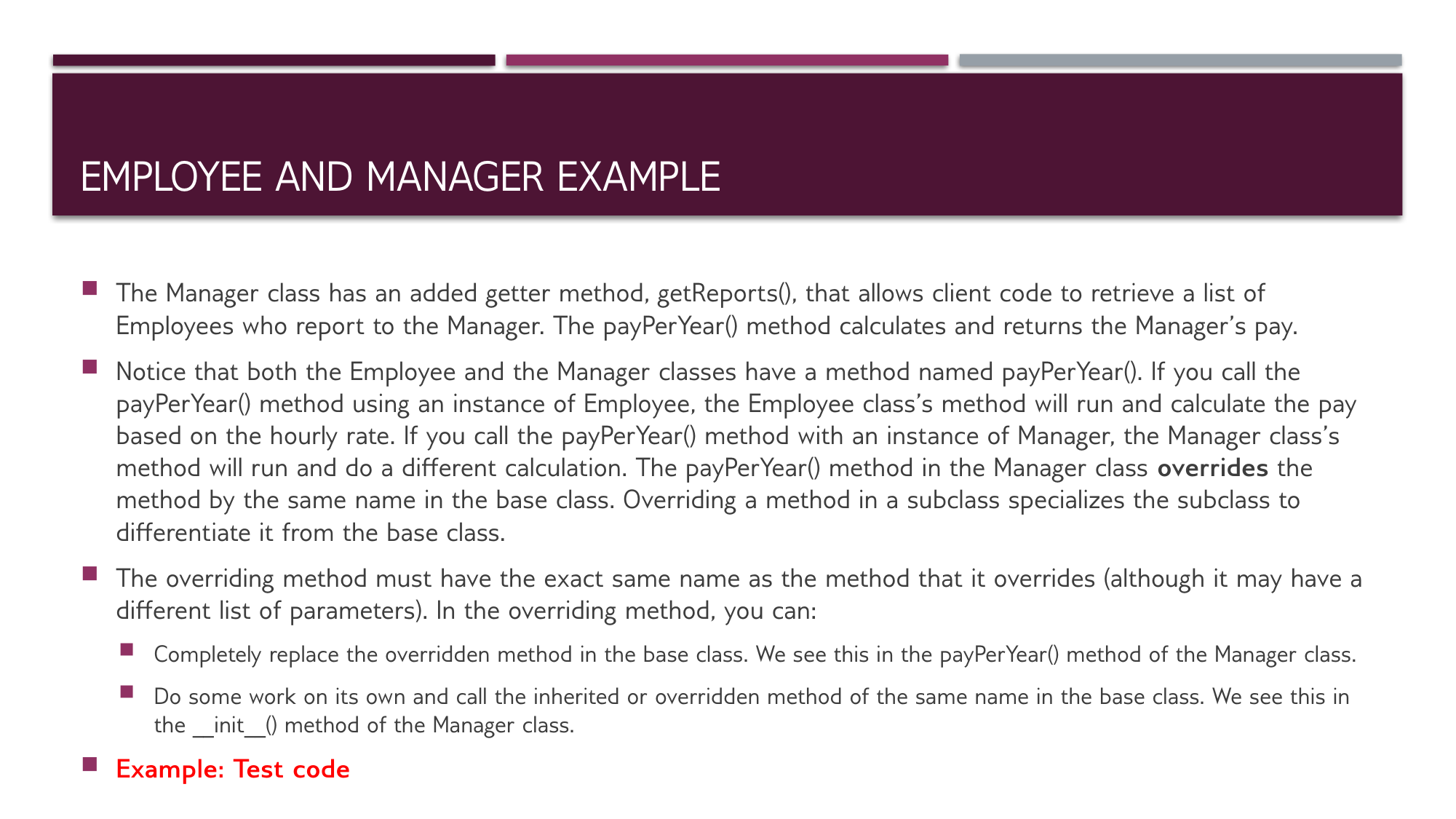

# EMPLOYEE AND MANAGER EXAMPLE
The Manager class has an added getter method, getReports(), that allows client code to retrieve a list of Employees who report to the Manager. The payPerYear() method calculates and returns the Manager’s pay.
Notice that both the Employee and the Manager classes have a method named payPerYear(). If you call the payPerYear() method using an instance of Employee, the Employee class’s method will run and calculate the pay based on the hourly rate. If you call the payPerYear() method with an instance of Manager, the Manager class’s method will run and do a different calculation. The payPerYear() method in the Manager class overrides the method by the same name in the base class. Overriding a method in a subclass specializes the subclass to differentiate it from the base class.
The overriding method must have the exact same name as the method that it overrides (although it may have a different list of parameters). In the overriding method, you can:
Completely replace the overridden method in the base class. We see this in the payPerYear() method of the Manager class.
Do some work on its own and call the inherited or overridden method of the same name in the base class. We see this in the __init__() method of the Manager class.
Example: Test code